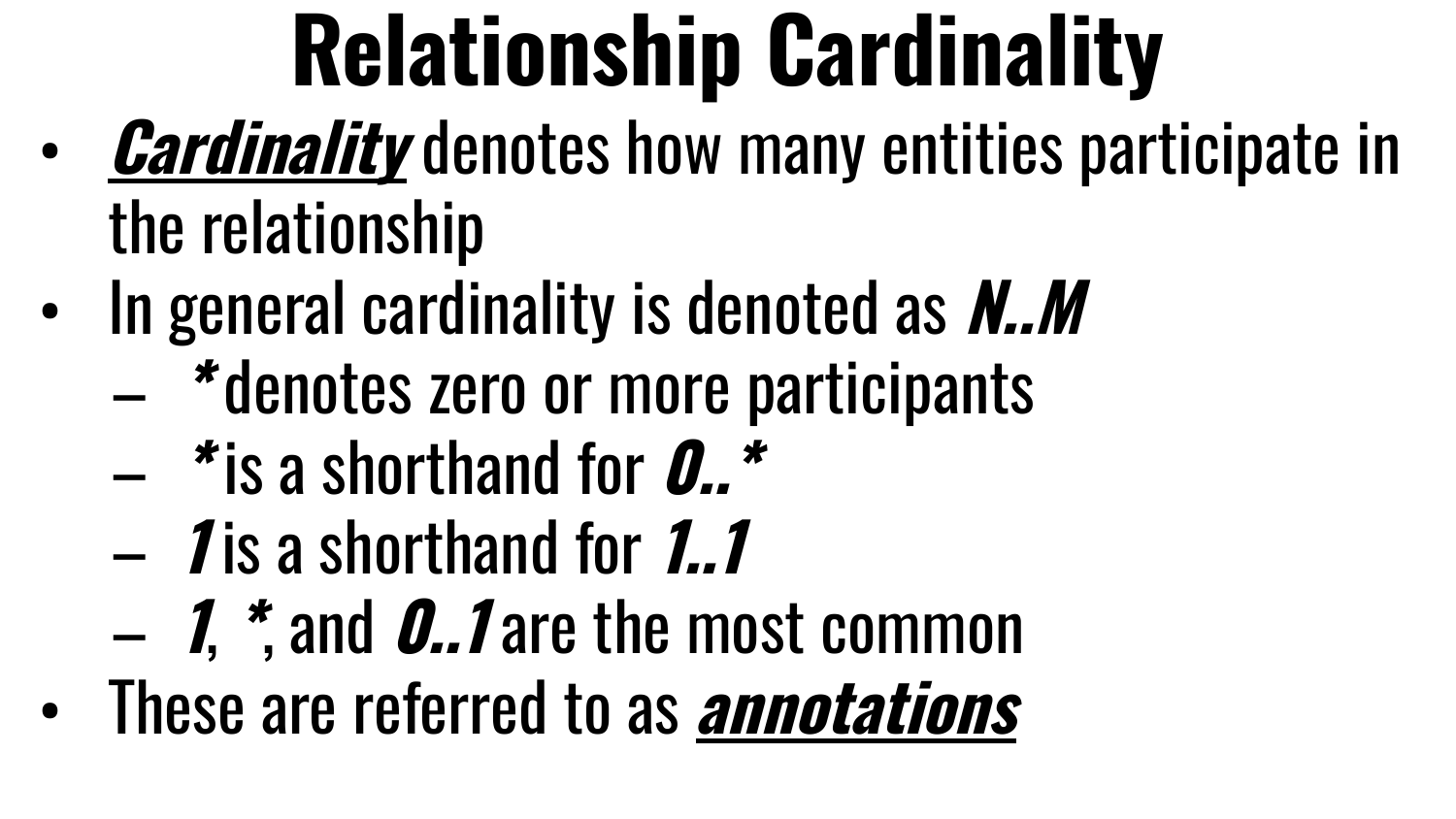

# Relationship Cardinality
Cardinality denotes how many entities participate in the relationship
In general cardinality is denoted as N..M
* denotes zero or more participants
* is a shorthand for 0..*
1 is a shorthand for 1..1
1, *, and 0..1 are the most common
These are referred to as annotations